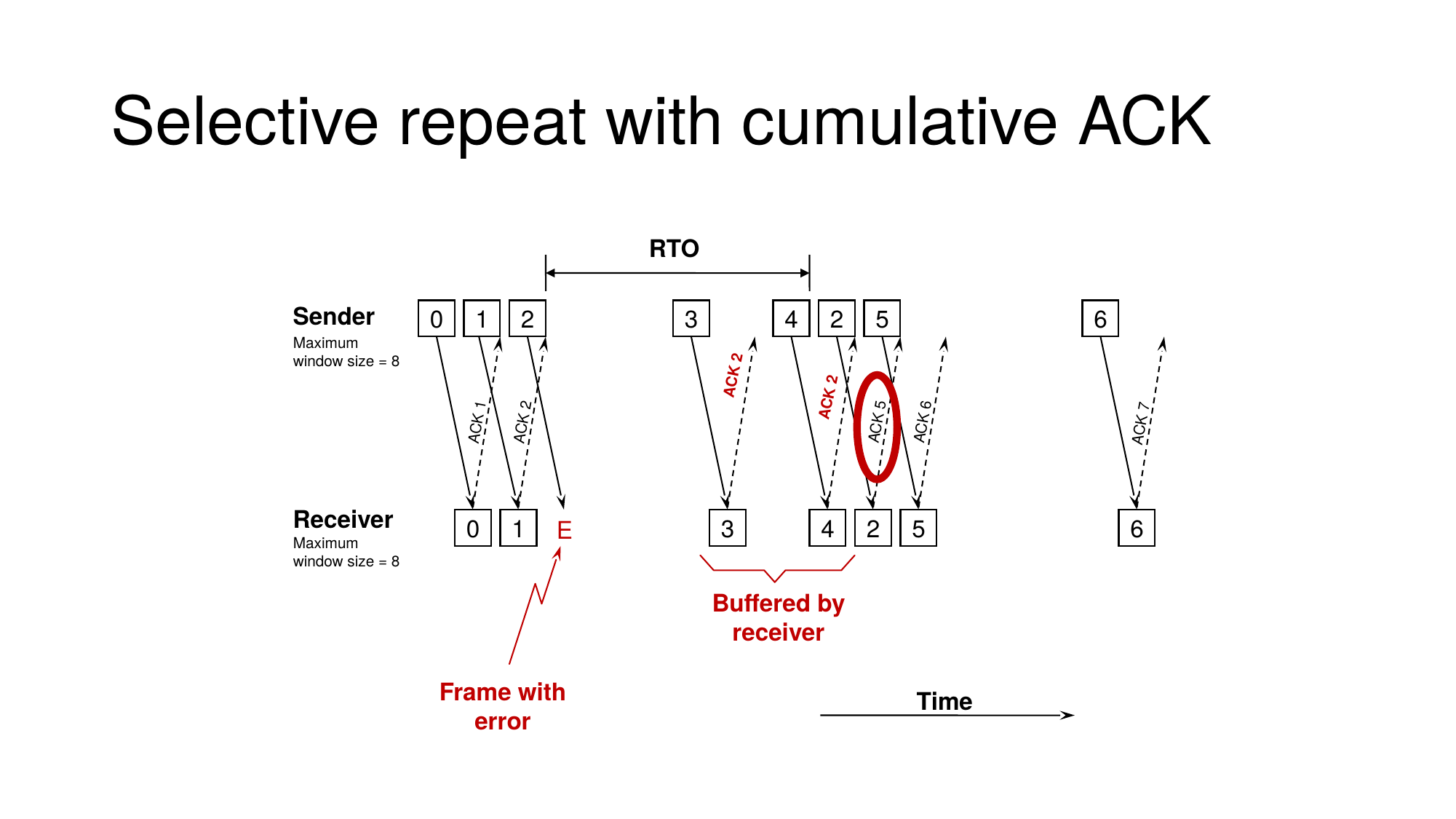

# Selective repeat with cumulative ACK
RTO

Sender
0
1
2
3
4
2
5
6
Maximum
window size = 8

ACK 2

ACK 2
ACK 6
ACK 5
ACK 2
ACK 1
ACK 7
Receiver
0
1
E
3
4
2
5
6
Maximum
window size = 8

Buffered by
receiver
Frame with
error
Time